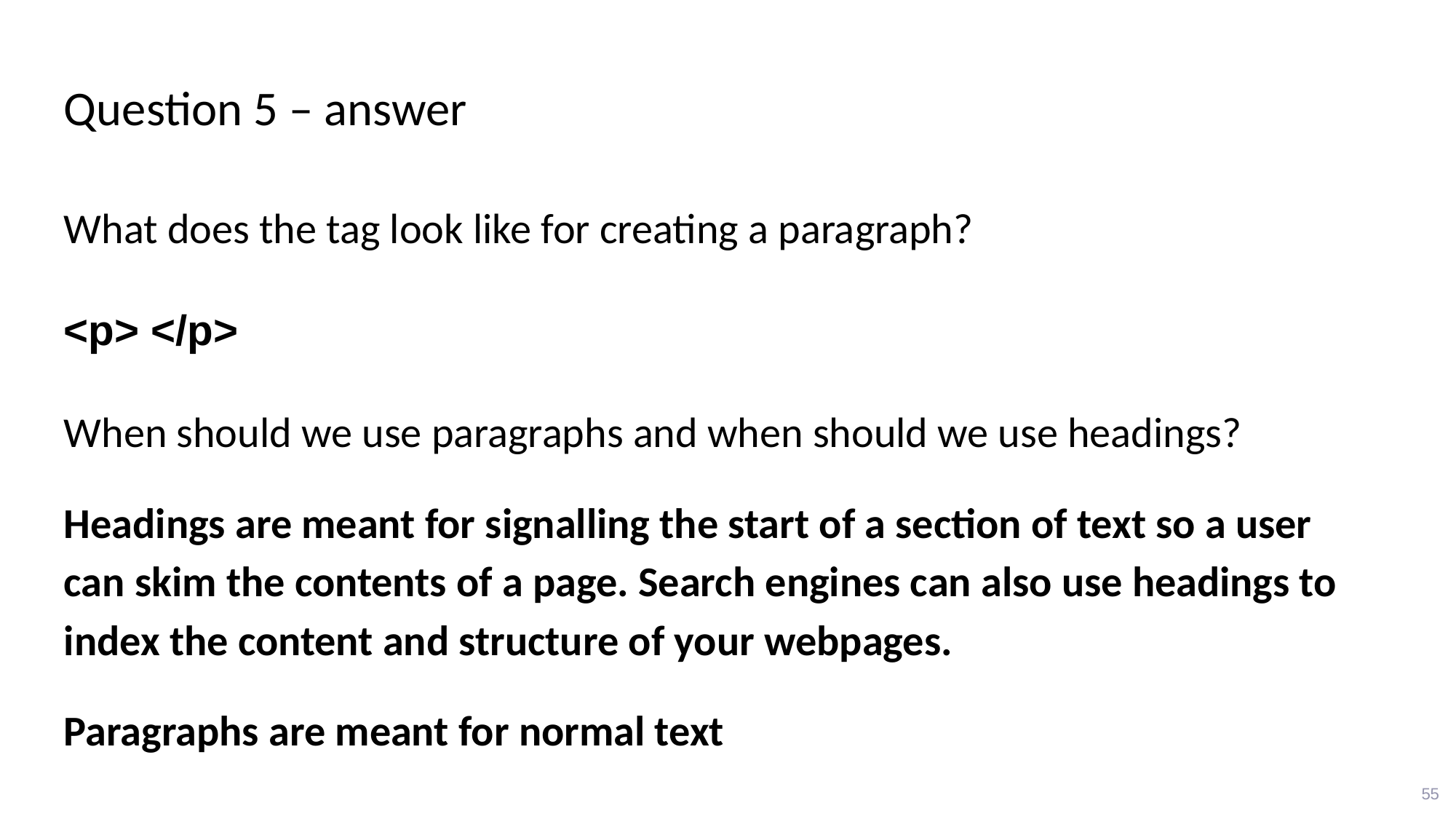

# Question 5 – answer
What does the tag look like for creating a paragraph?

<p> </p>

When should we use paragraphs and when should we use headings?
Headings are meant for signalling the start of a section of text so a user can skim the contents of a page. Search engines can also use headings to index the content and structure of your webpages.
Paragraphs are meant for normal text

55